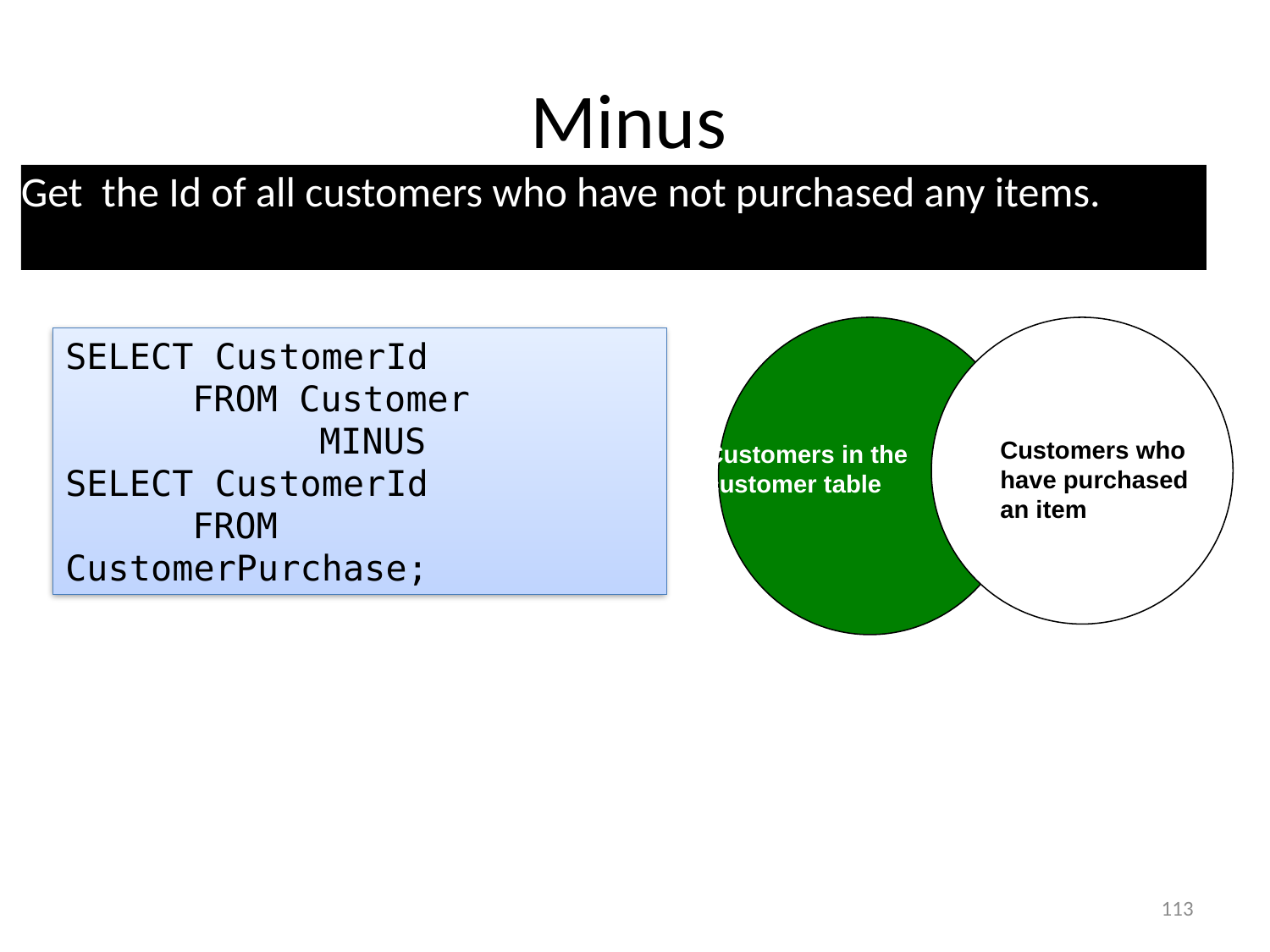

Minus
Get  the Id of all customers who have not purchased any items.

Customers in the customer table

Customers who have purchased an item
SELECT CustomerId
	FROM Customer
		MINUS
SELECT CustomerId
	FROM CustomerPurchase;
113